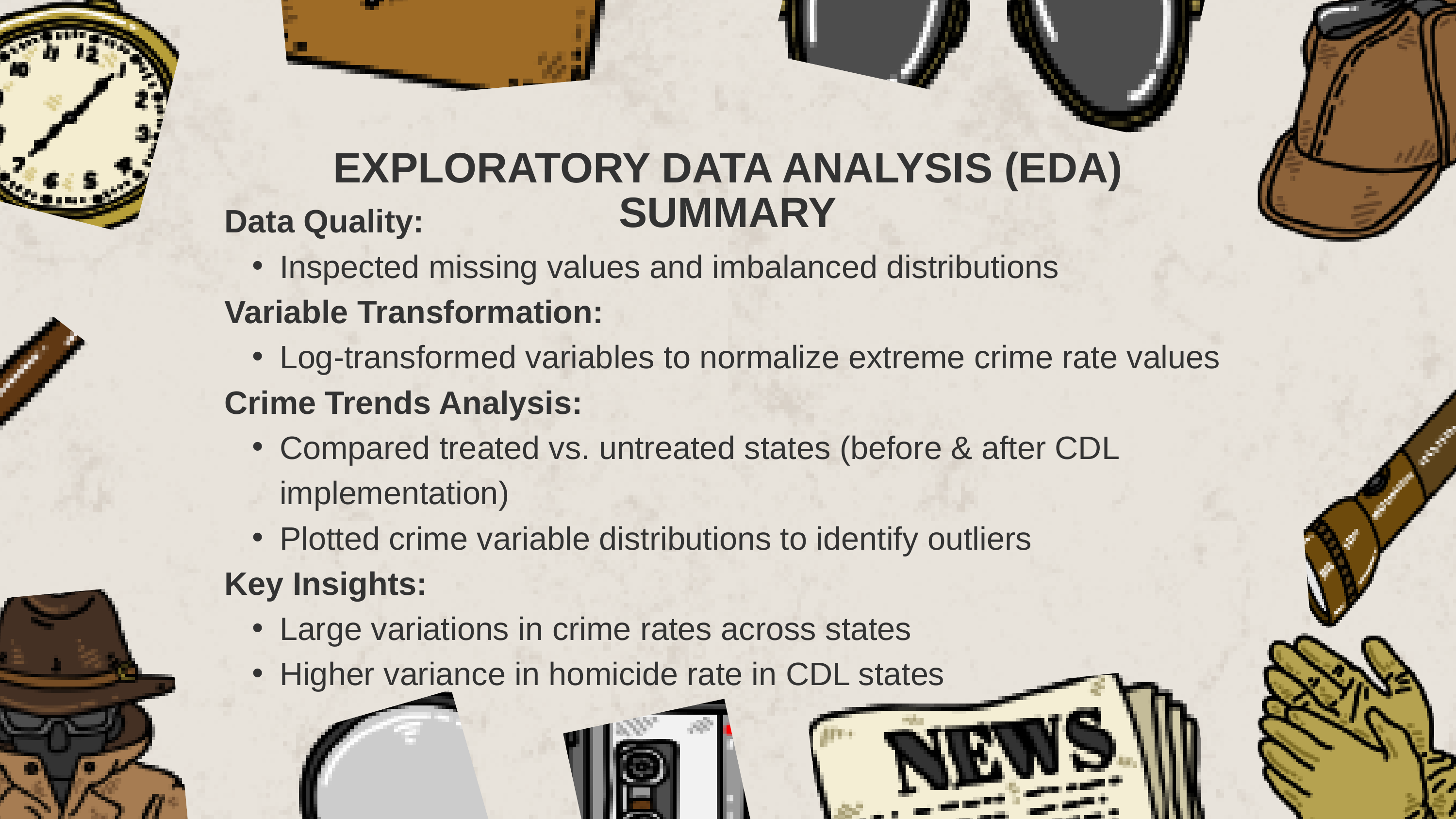

EXPLORATORY DATA ANALYSIS (EDA) SUMMARY
Data Quality:
Inspected missing values and imbalanced distributions
Variable Transformation:
Log-transformed variables to normalize extreme crime rate values
Crime Trends Analysis:
Compared treated vs. untreated states (before & after CDL implementation)
Plotted crime variable distributions to identify outliers
Key Insights:
Large variations in crime rates across states
Higher variance in homicide rate in CDL states